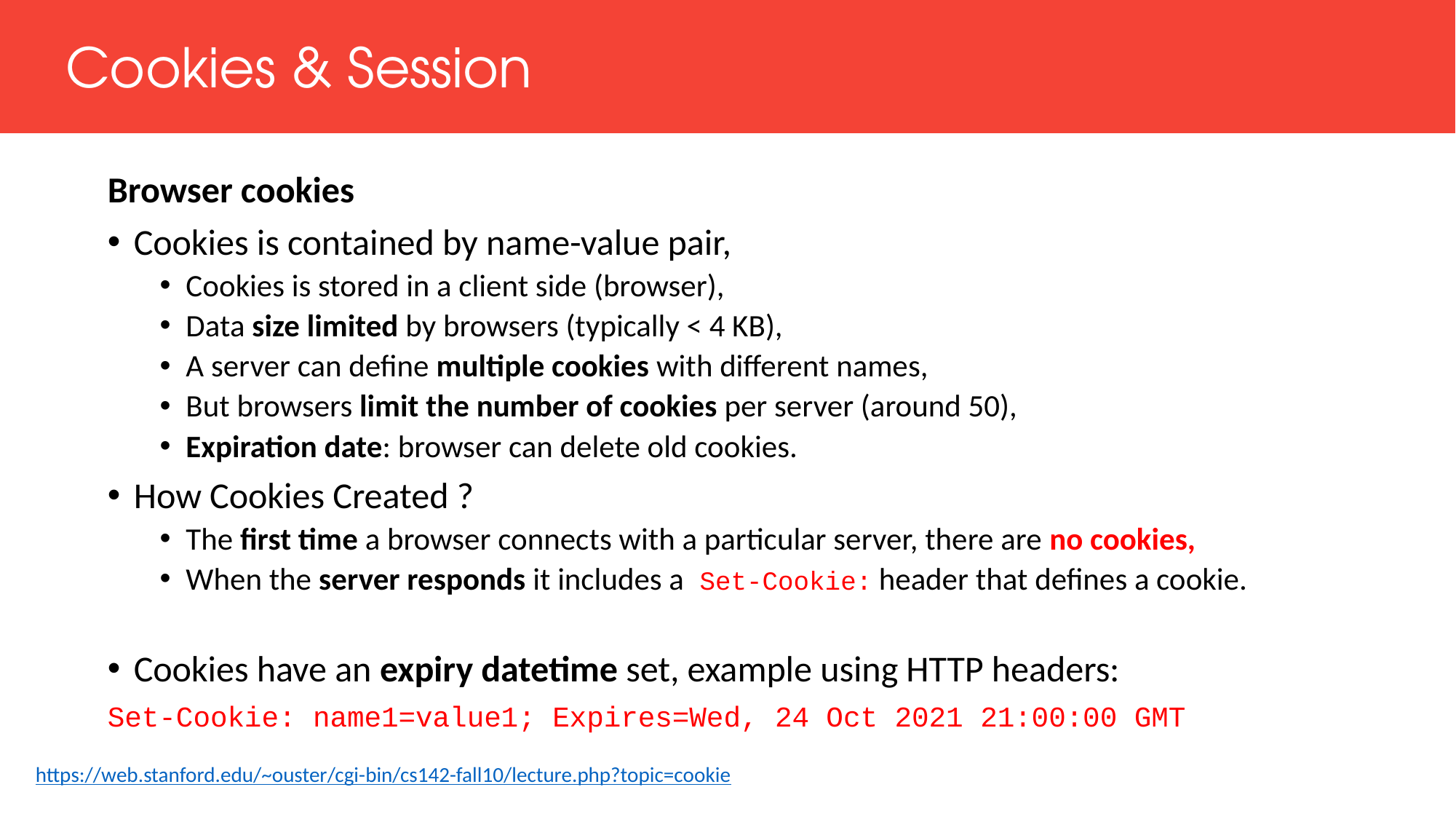

Cookies & Session
Browser cookies
Cookies is contained by name-value pair,
Cookies is stored in a client side (browser),
Data size limited by browsers (typically < 4 KB),
A server can define multiple cookies with different names,
But browsers limit the number of cookies per server (around 50),
Expiration date: browser can delete old cookies.
How Cookies Created ?
The first time a browser connects with a particular server, there are no cookies,
When the server responds it includes a Set-Cookie: header that defines a cookie.

Cookies have an expiry datetime set, example using HTTP headers:
Set-Cookie: name1=value1; Expires=Wed, 24 Oct 2021 21:00:00 GMT

https://web.stanford.edu/~ouster/cgi-bin/cs142-fall10/lecture.php?topic=cookie